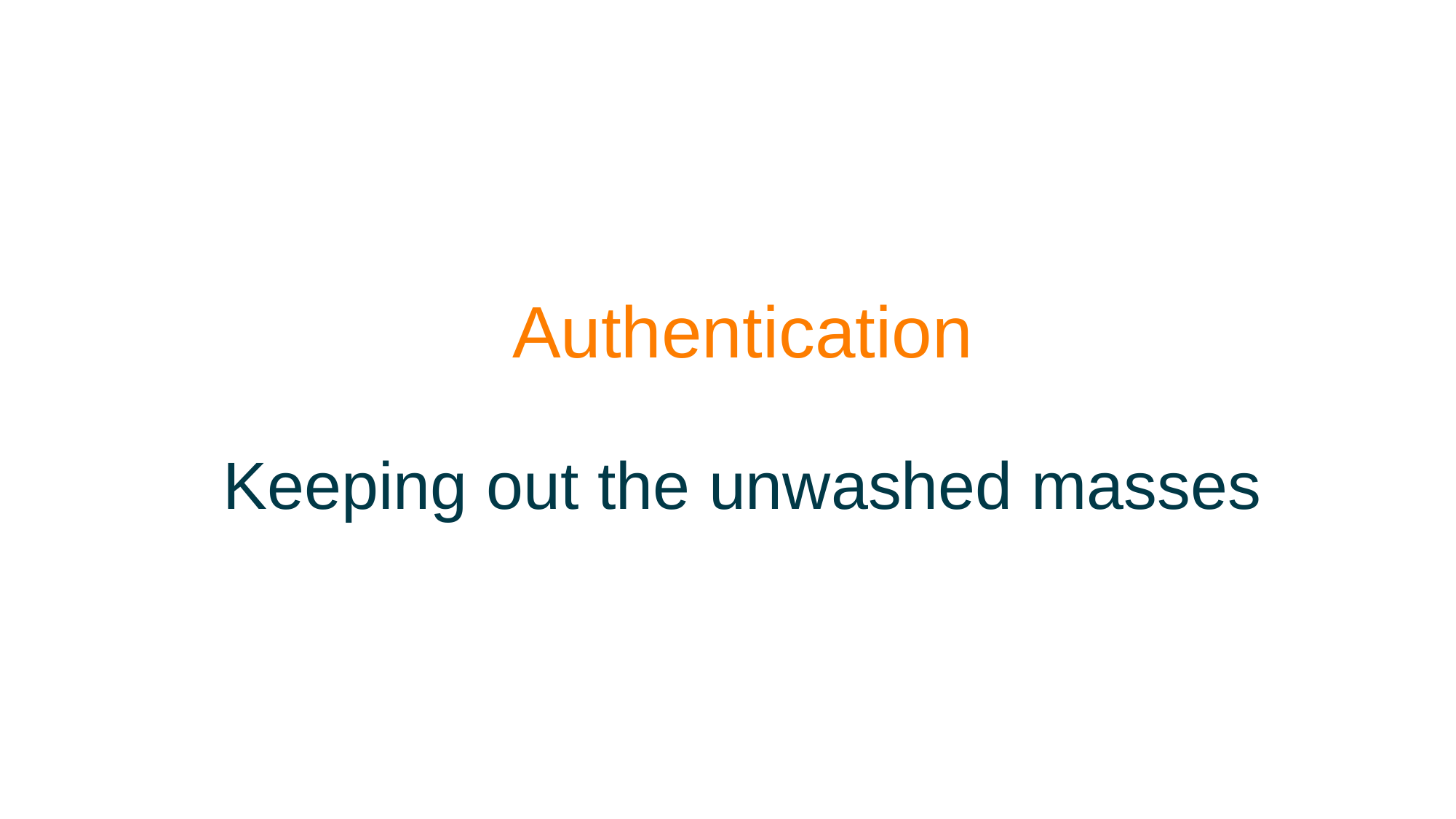

# Authentication Keeping out the unwashed masses